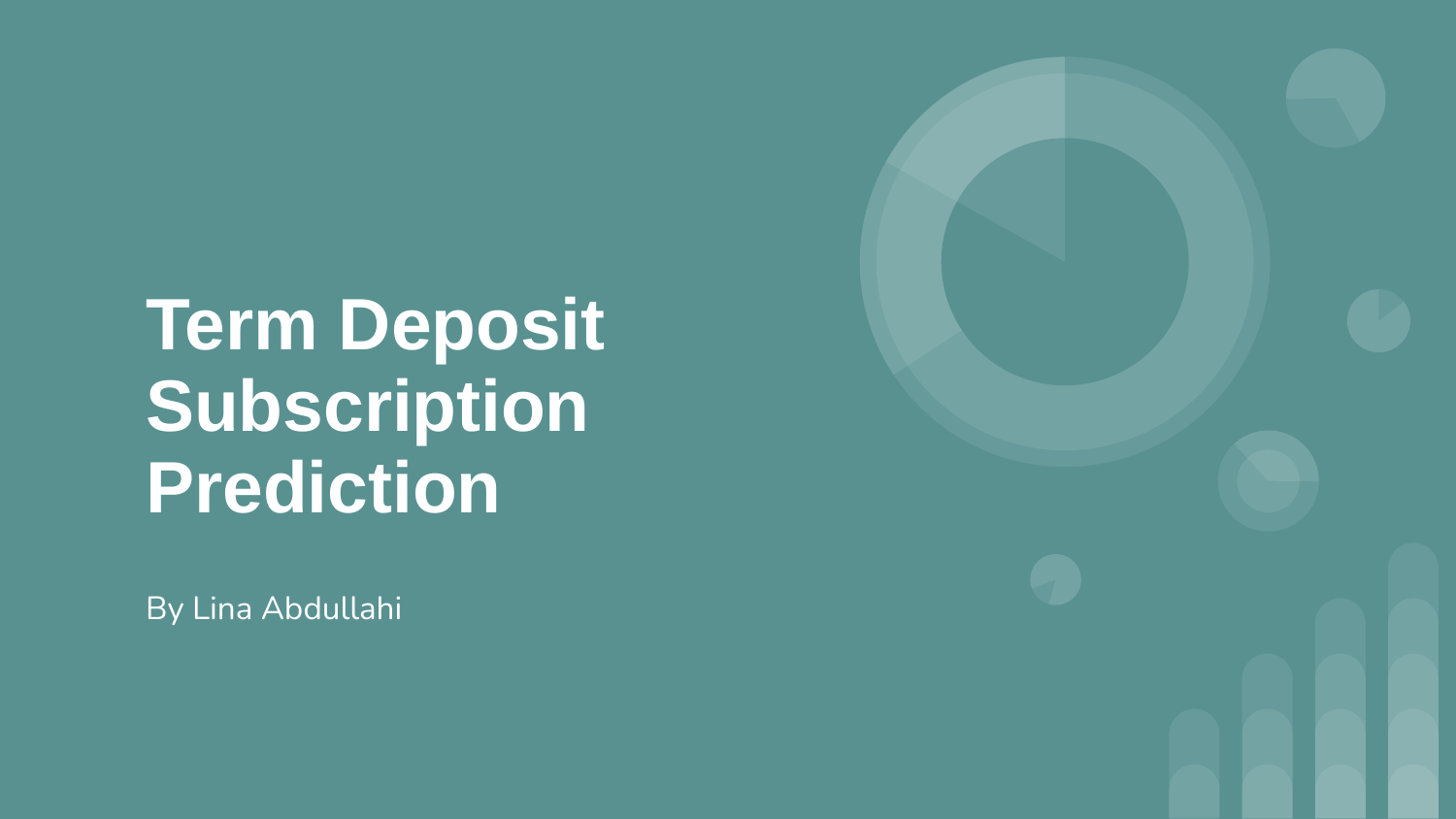

# Term Deposit Subscription Prediction
By Lina Abdullahi